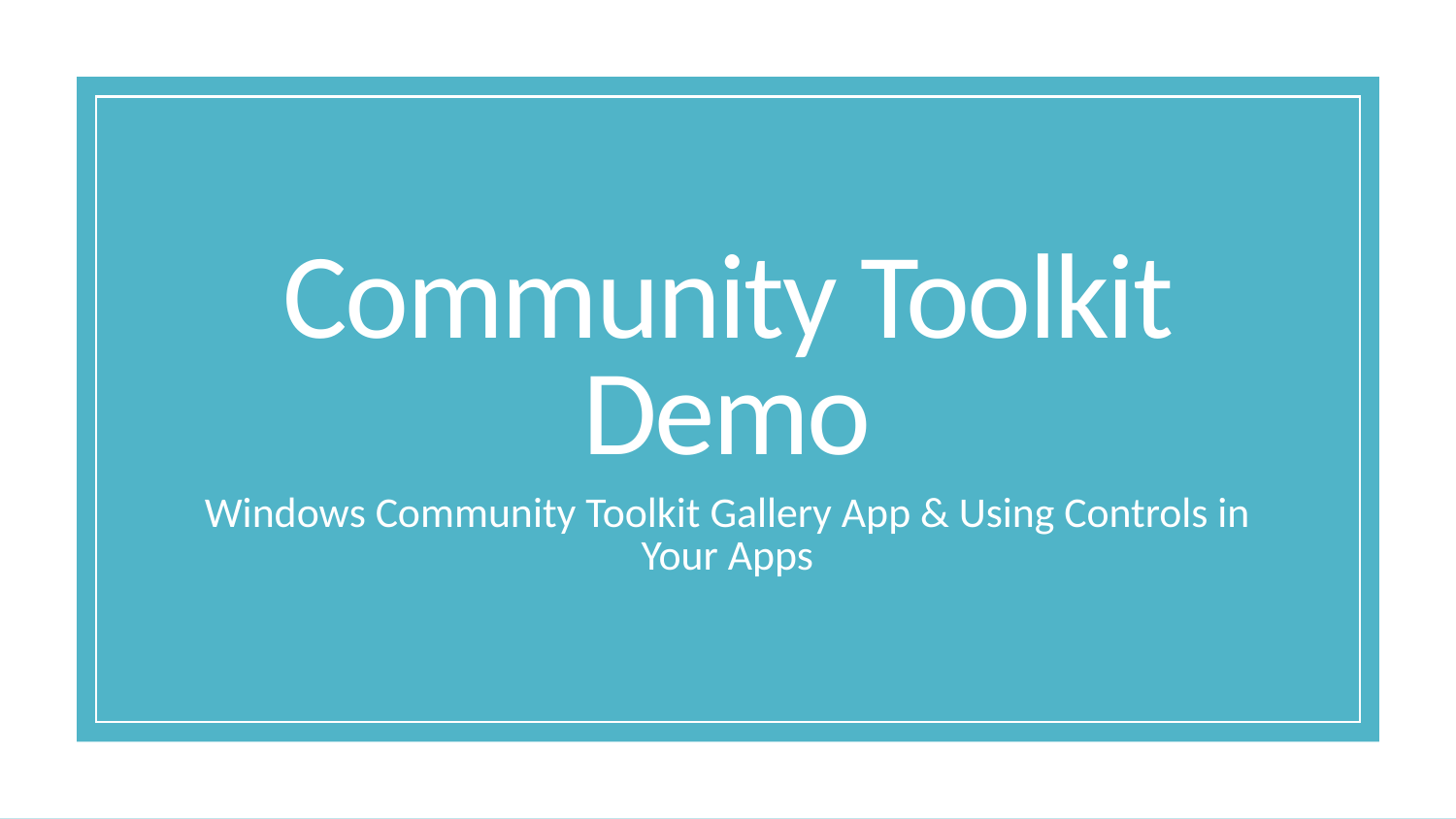

# Community Toolkit Demo
Windows Community Toolkit Gallery App & Using Controls in Your Apps